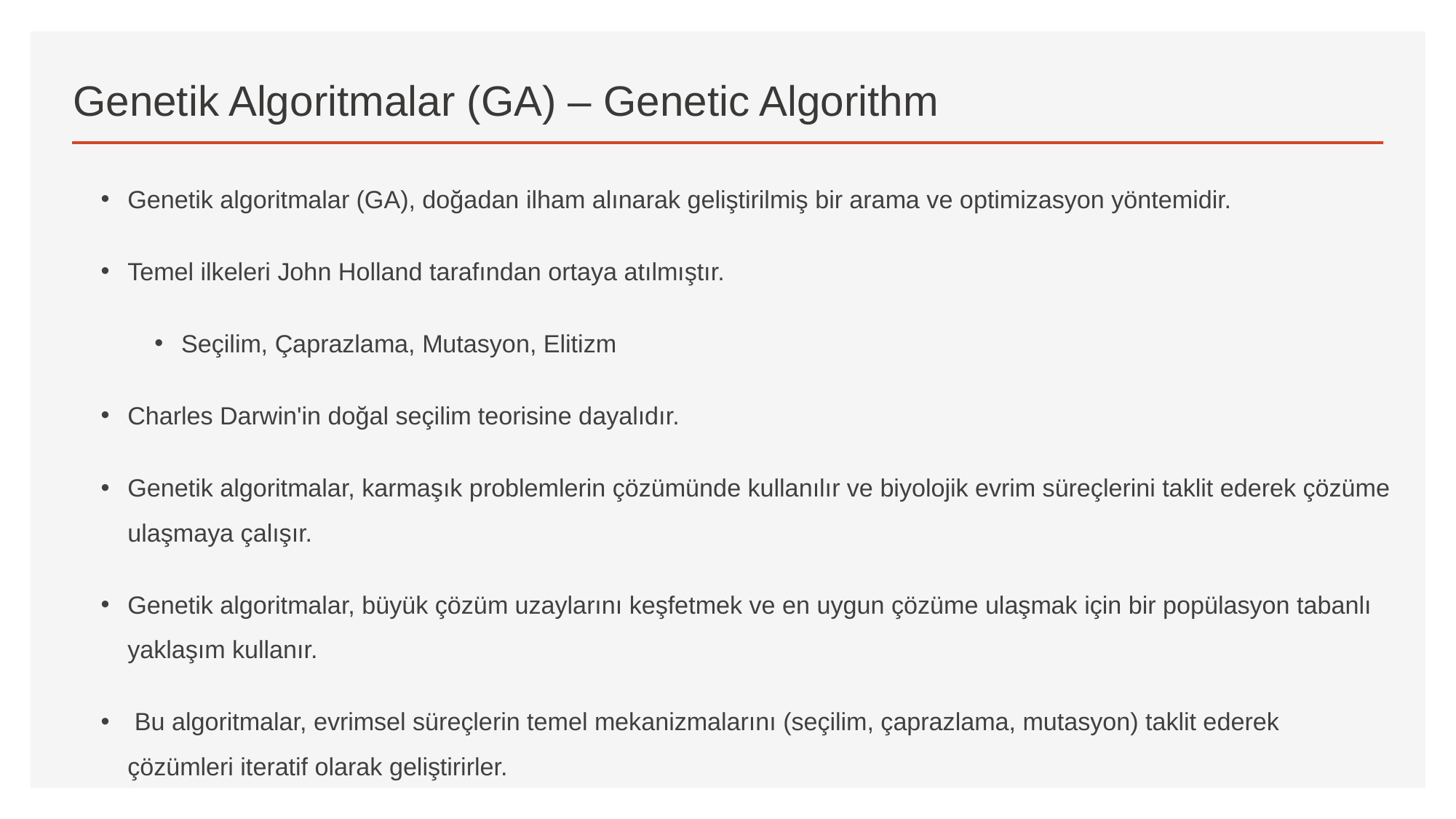

# Genetik Algoritmalar (GA) – Genetic Algorithm
Genetik algoritmalar (GA), doğadan ilham alınarak geliştirilmiş bir arama ve optimizasyon yöntemidir.
Temel ilkeleri John Holland tarafından ortaya atılmıştır.
Seçilim, Çaprazlama, Mutasyon, Elitizm
Charles Darwin'in doğal seçilim teorisine dayalıdır.
Genetik algoritmalar, karmaşık problemlerin çözümünde kullanılır ve biyolojik evrim süreçlerini taklit ederek çözüme ulaşmaya çalışır.
Genetik algoritmalar, büyük çözüm uzaylarını keşfetmek ve en uygun çözüme ulaşmak için bir popülasyon tabanlı yaklaşım kullanır.
 Bu algoritmalar, evrimsel süreçlerin temel mekanizmalarını (seçilim, çaprazlama, mutasyon) taklit ederek çözümleri iteratif olarak geliştirirler.